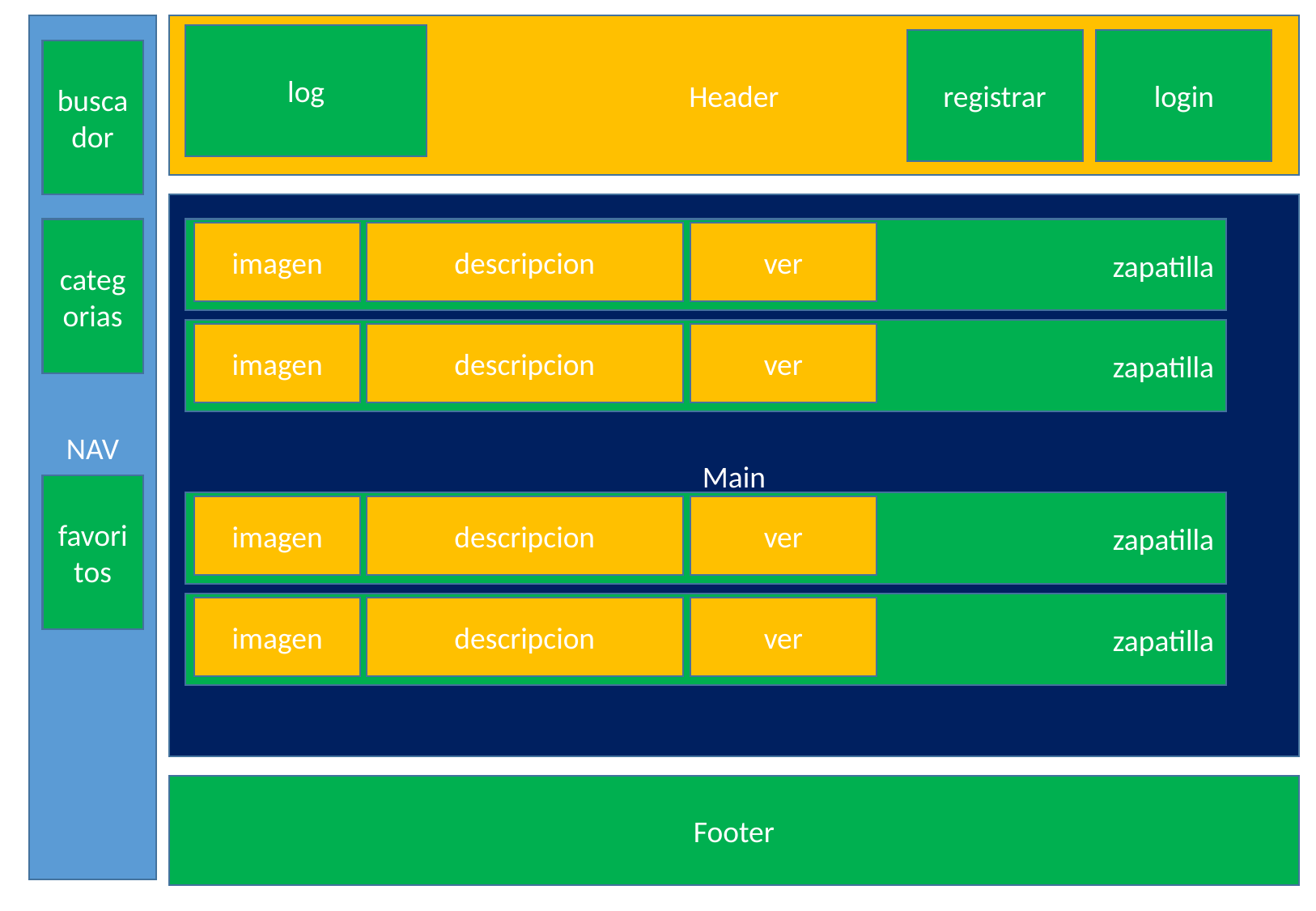

NAV
Header
log
registrar
login
buscador
Main
categorias
zapatilla
imagen
descripcion
ver
zapatilla
imagen
descripcion
ver
favoritos
zapatilla
imagen
descripcion
ver
zapatilla
imagen
descripcion
ver
Footer